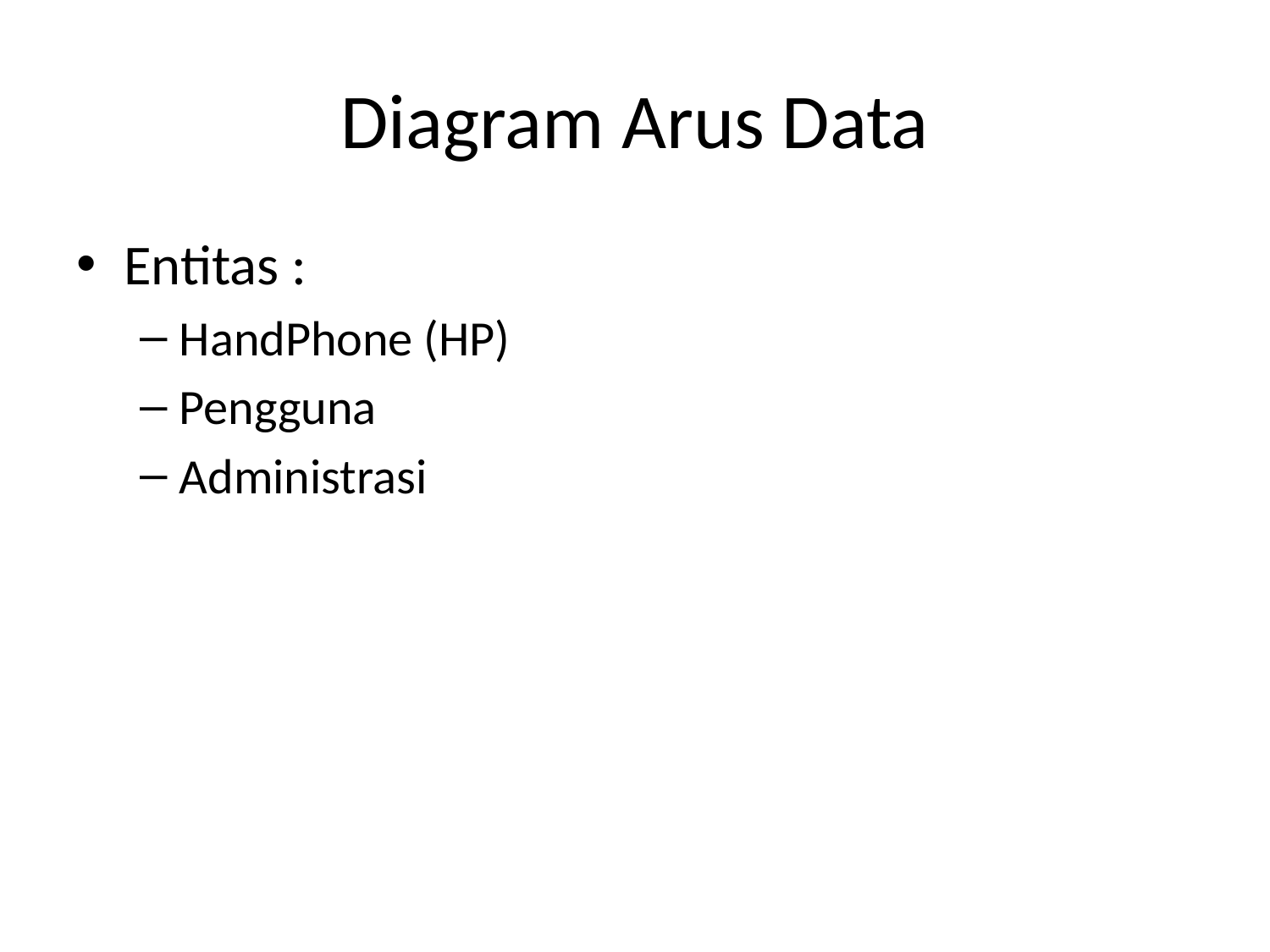

# Diagram Arus Data
Entitas :
HandPhone (HP)
Pengguna
Administrasi